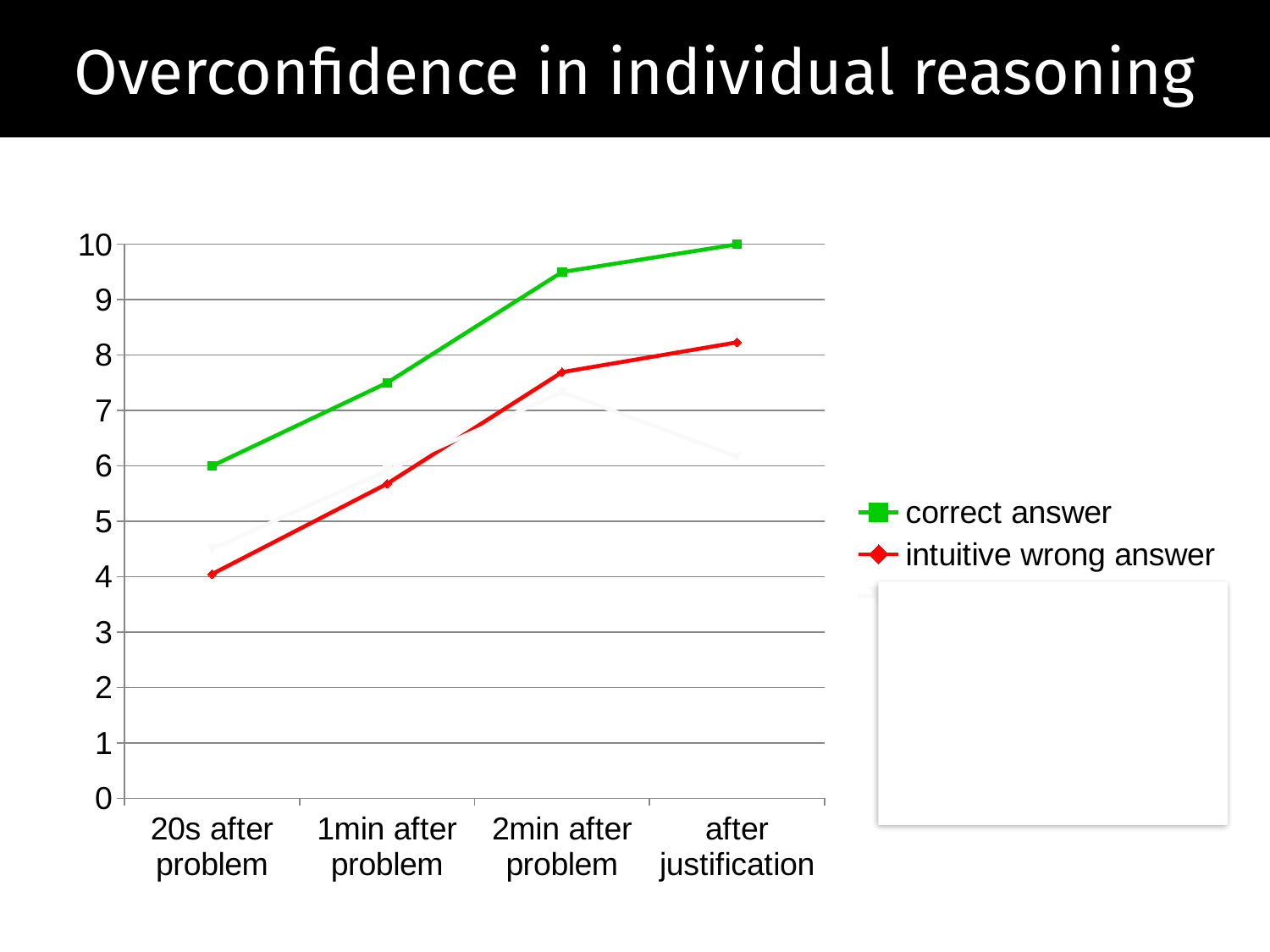

Overconfidence in individual reasoning

### Chart

| Category | correct answer | intuitive wrong answer | other wrong answer |
|---|---|---|---|
| 20s after problem | 6.0 | 4.046153846153846 | 4.5 |
| 1min after problem | 7.5 | 5.676923076923077 | 5.916666666666666 |
| 2min after problem | 9.5 | 7.692307692307692 | 7.333333333333332 |
| after justification | 10.0 | 8.23076923076923 | 6.166666666666667 |